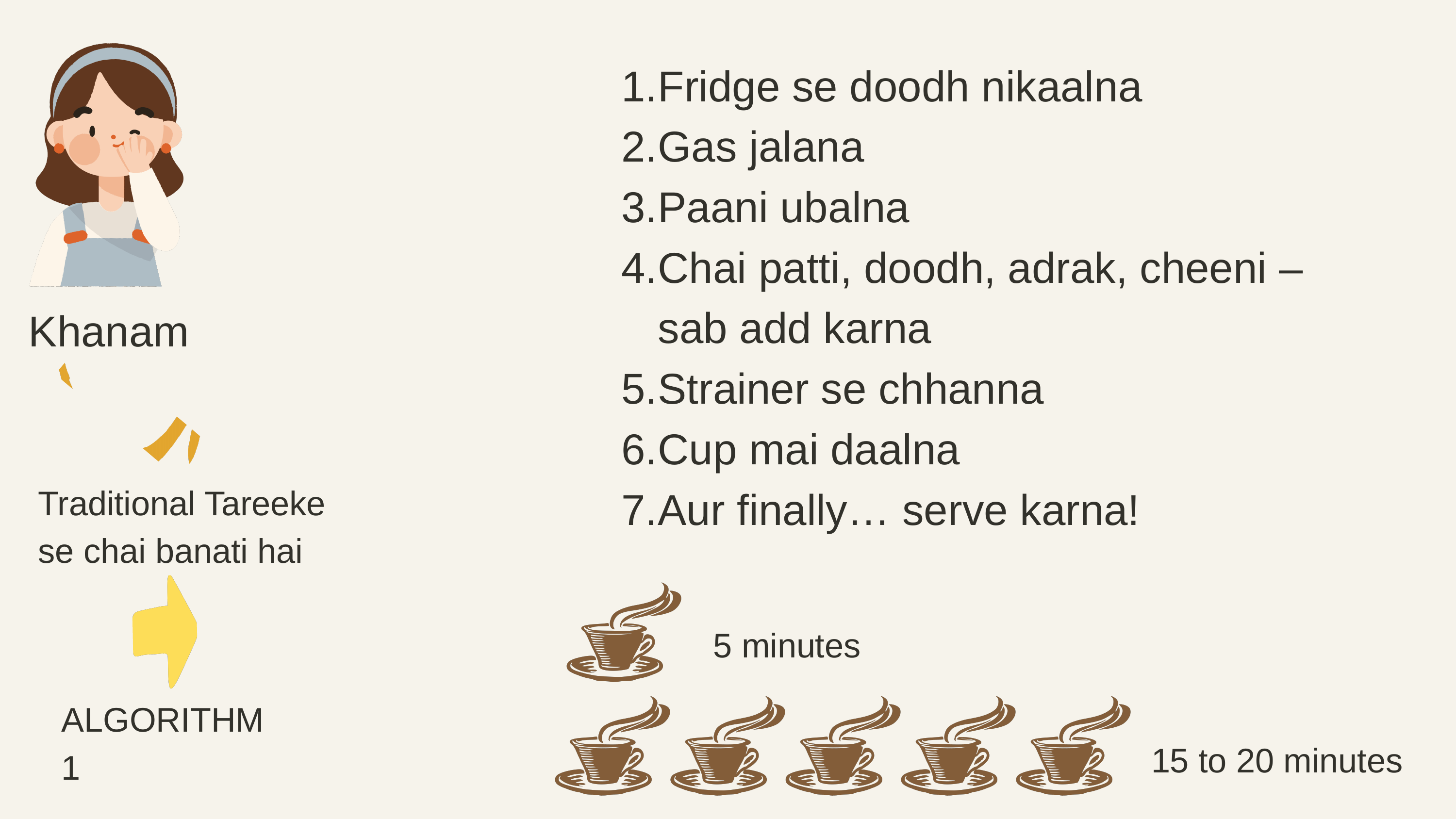

Fridge se doodh nikaalna
Gas jalana
Paani ubalna
Chai patti, doodh, adrak, cheeni – sab add karna
Strainer se chhanna
Cup mai daalna
Aur finally… serve karna!
Khanam

Traditional Tareeke se chai banati hai

5 minutes
ALGORITHM 1

15 to 20 minutes